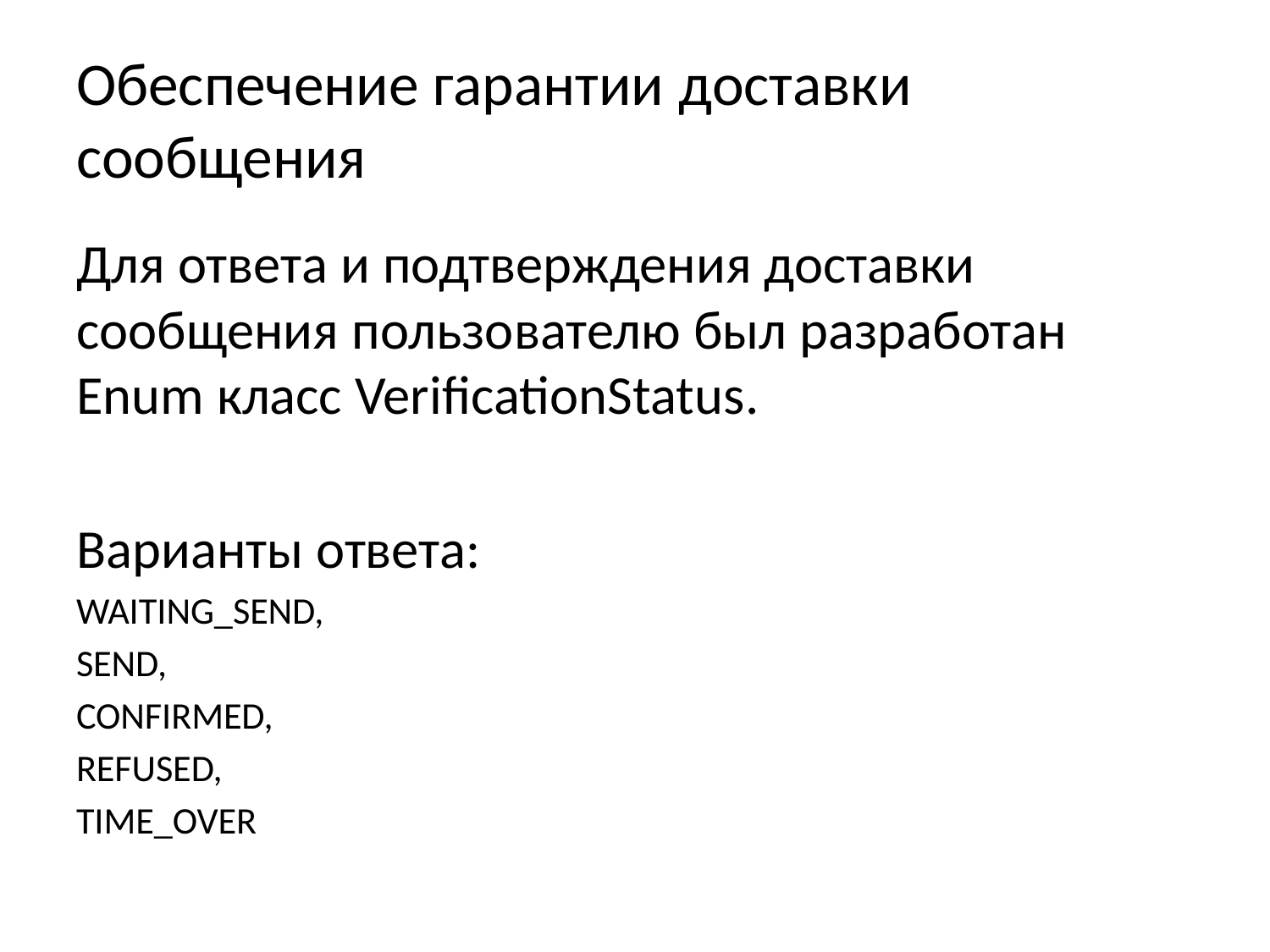

# Обеспечение гарантии доставки сообщения
Для ответа и подтверждения доставки сообщения пользователю был разработан Enum класс VerificationStatus.

Варианты ответа:
WAITING_SEND,
SEND,
CONFIRMED,
REFUSED,
TIME_OVER